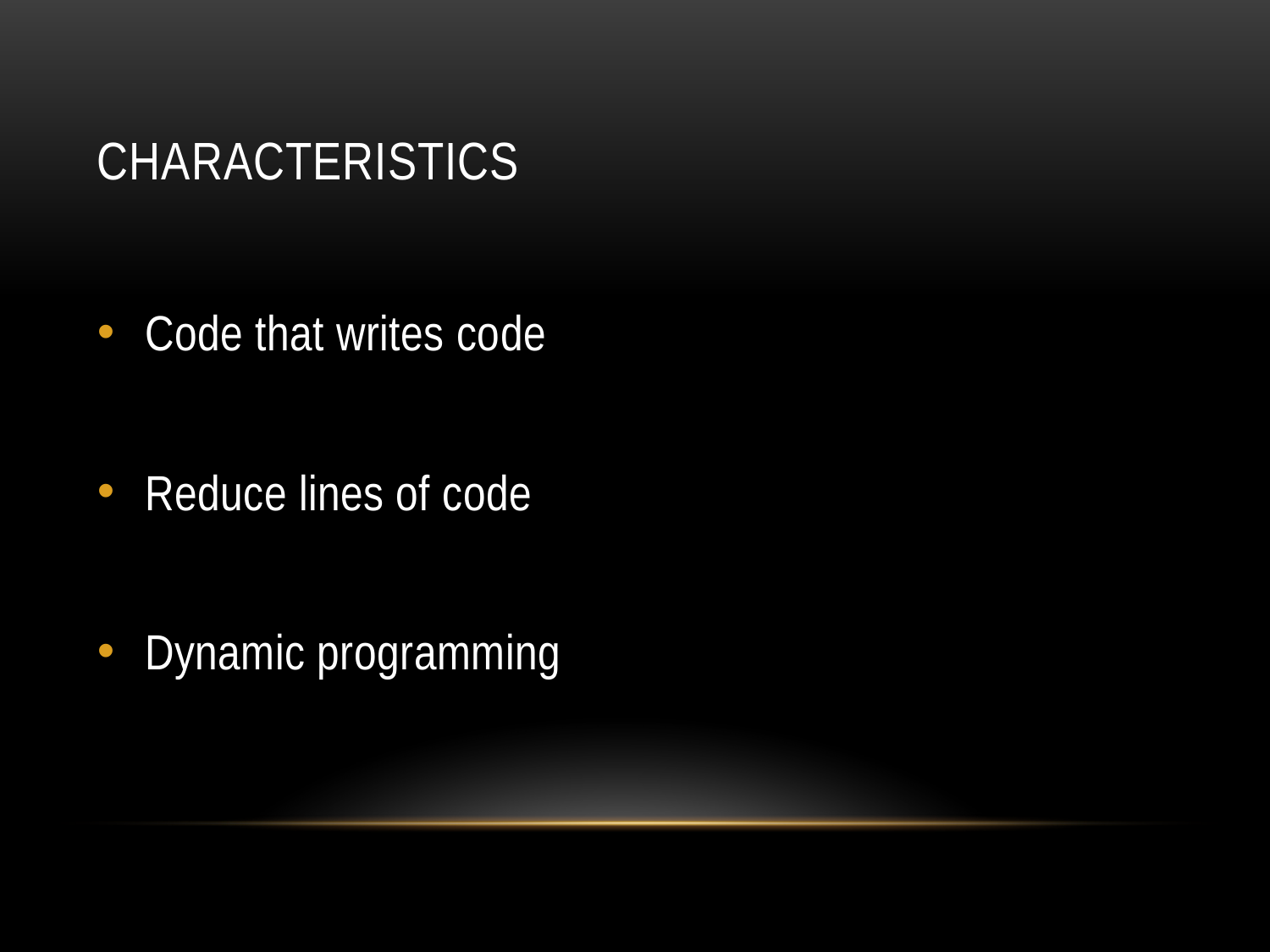

# Characteristics
Code that writes code

Reduce lines of code

Dynamic programming